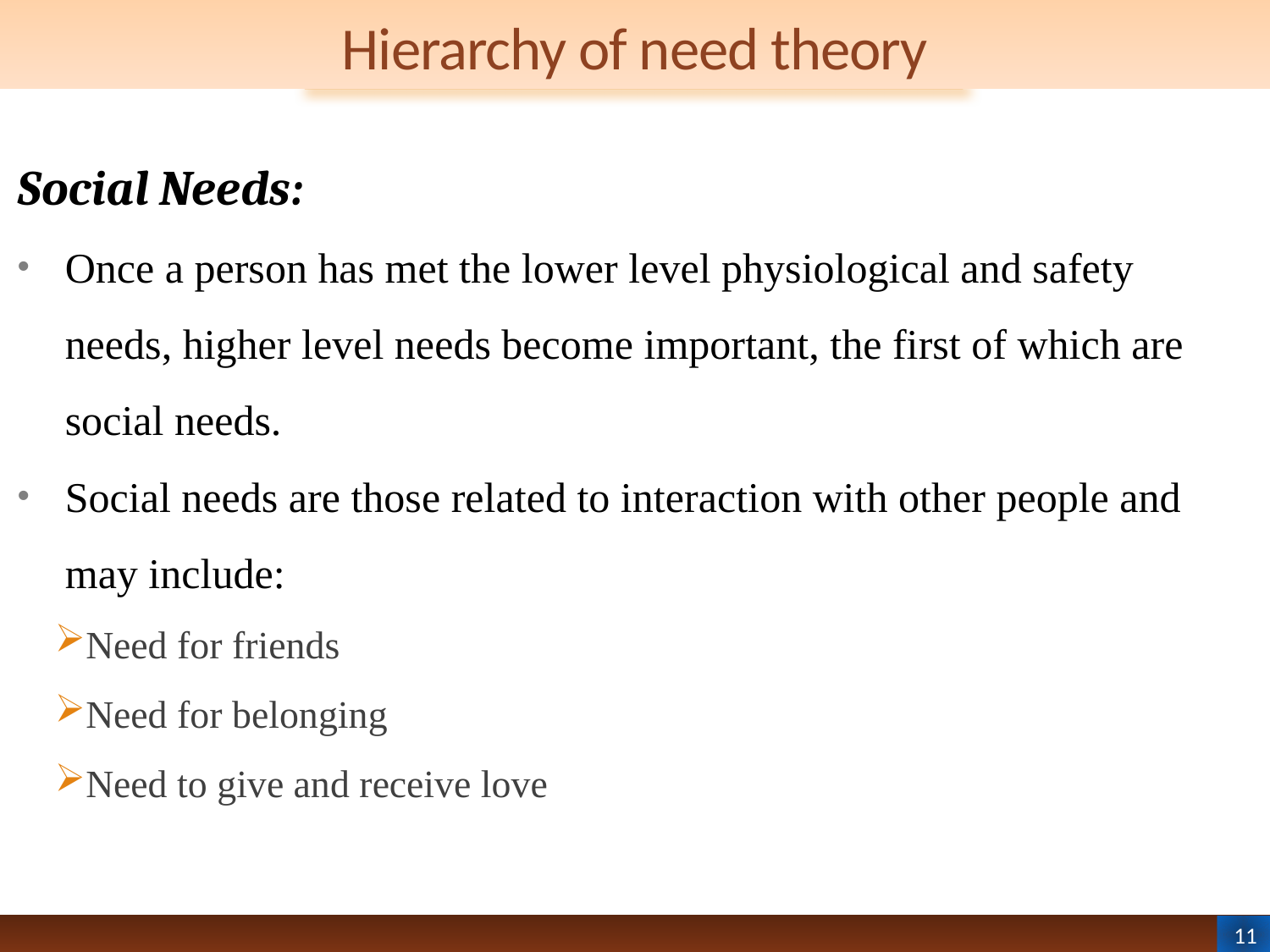

# Hierarchy of need theory
Social Needs:
Once a person has met the lower level physiological and safety needs, higher level needs become important, the first of which are social needs.
Social needs are those related to interaction with other people and may include:
Need for friends
Need for belonging
Need to give and receive love

11